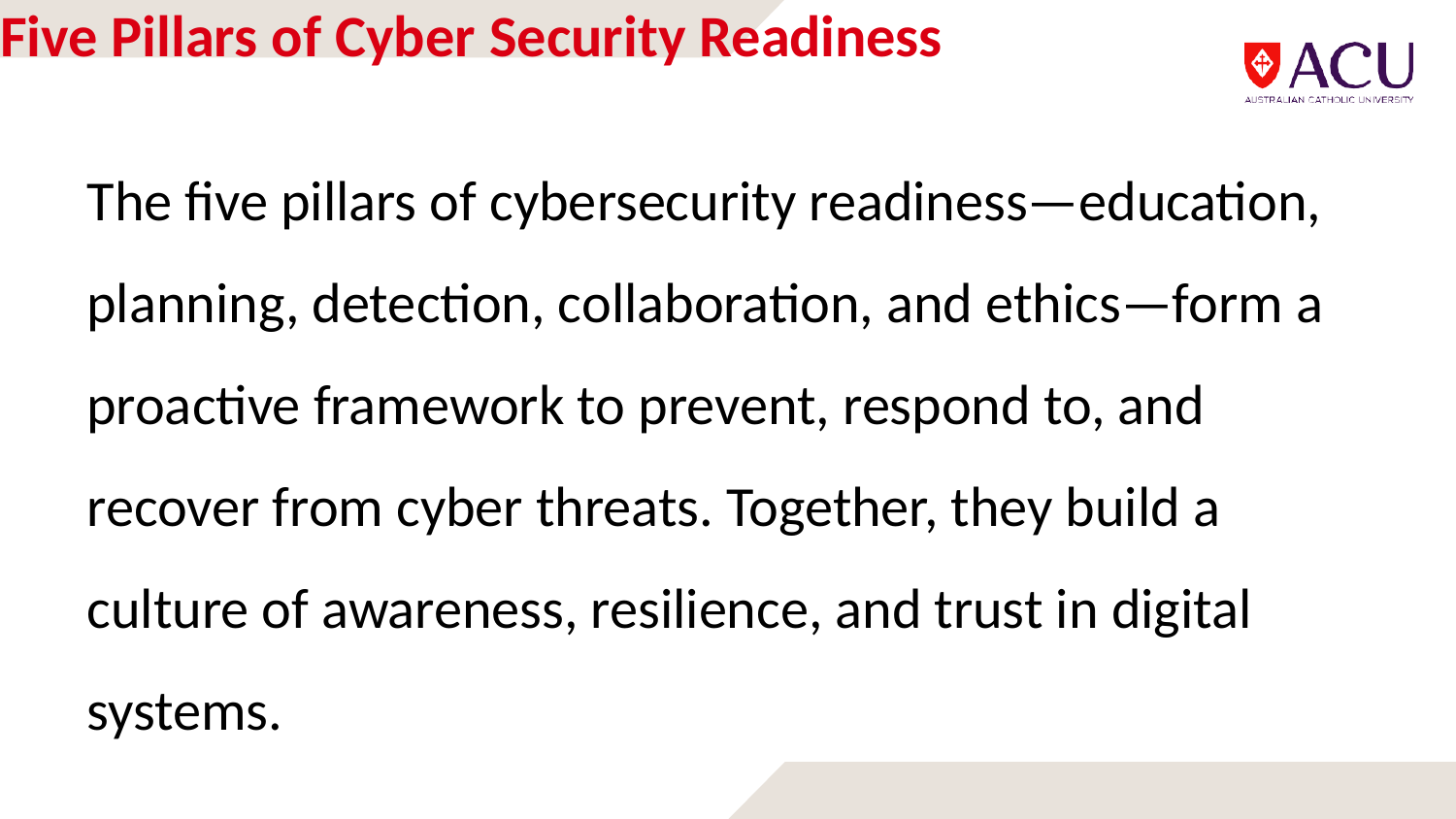

# Five Pillars of Cyber Security Readiness
The five pillars of cybersecurity readiness—education, planning, detection, collaboration, and ethics—form a proactive framework to prevent, respond to, and recover from cyber threats. Together, they build a culture of awareness, resilience, and trust in digital systems.